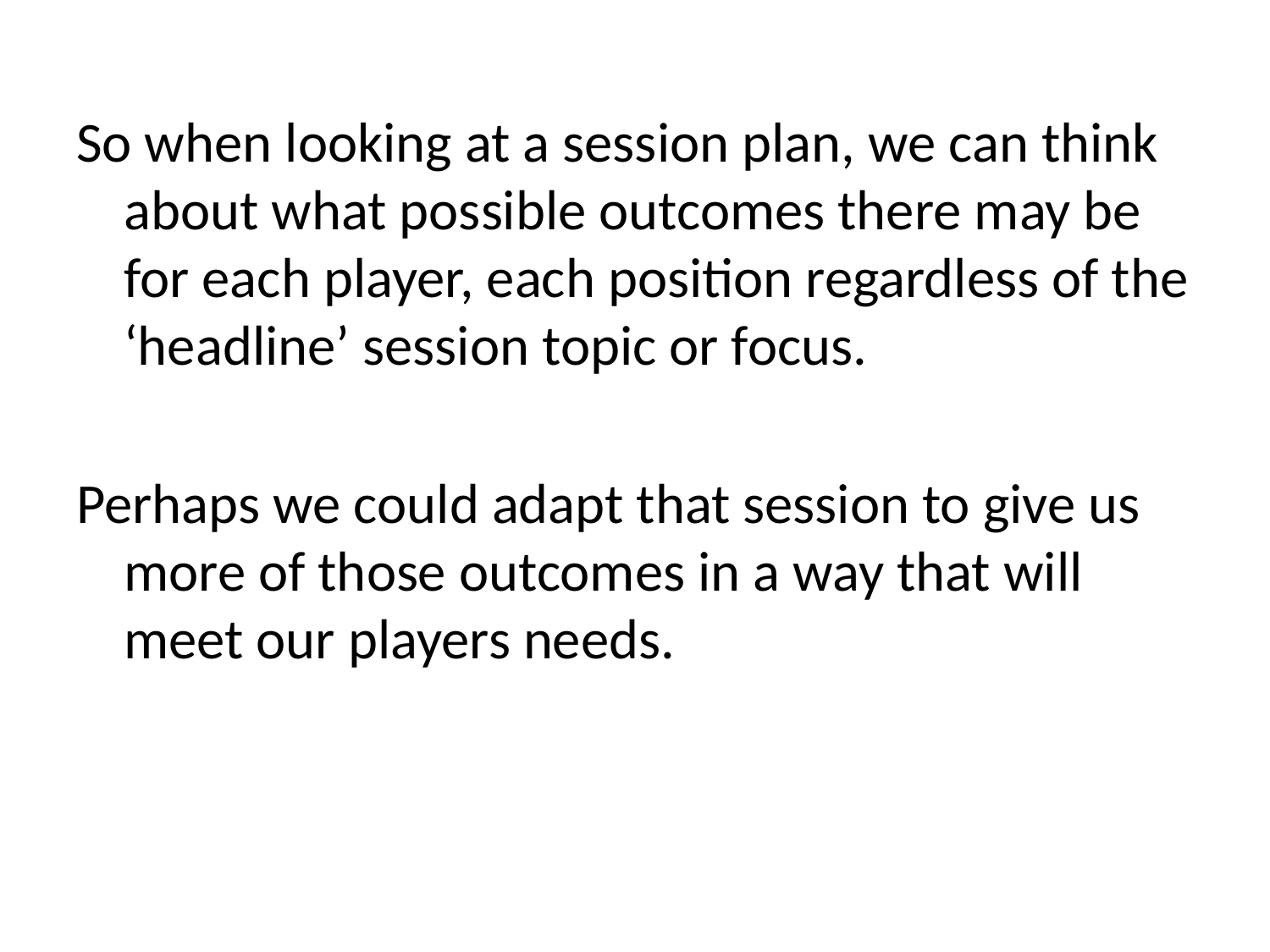

So when looking at a session plan, we can think about what possible outcomes there may be for each player, each position regardless of the ‘headline’ session topic or focus.

Perhaps we could adapt that session to give us more of those outcomes in a way that will meet our players needs.